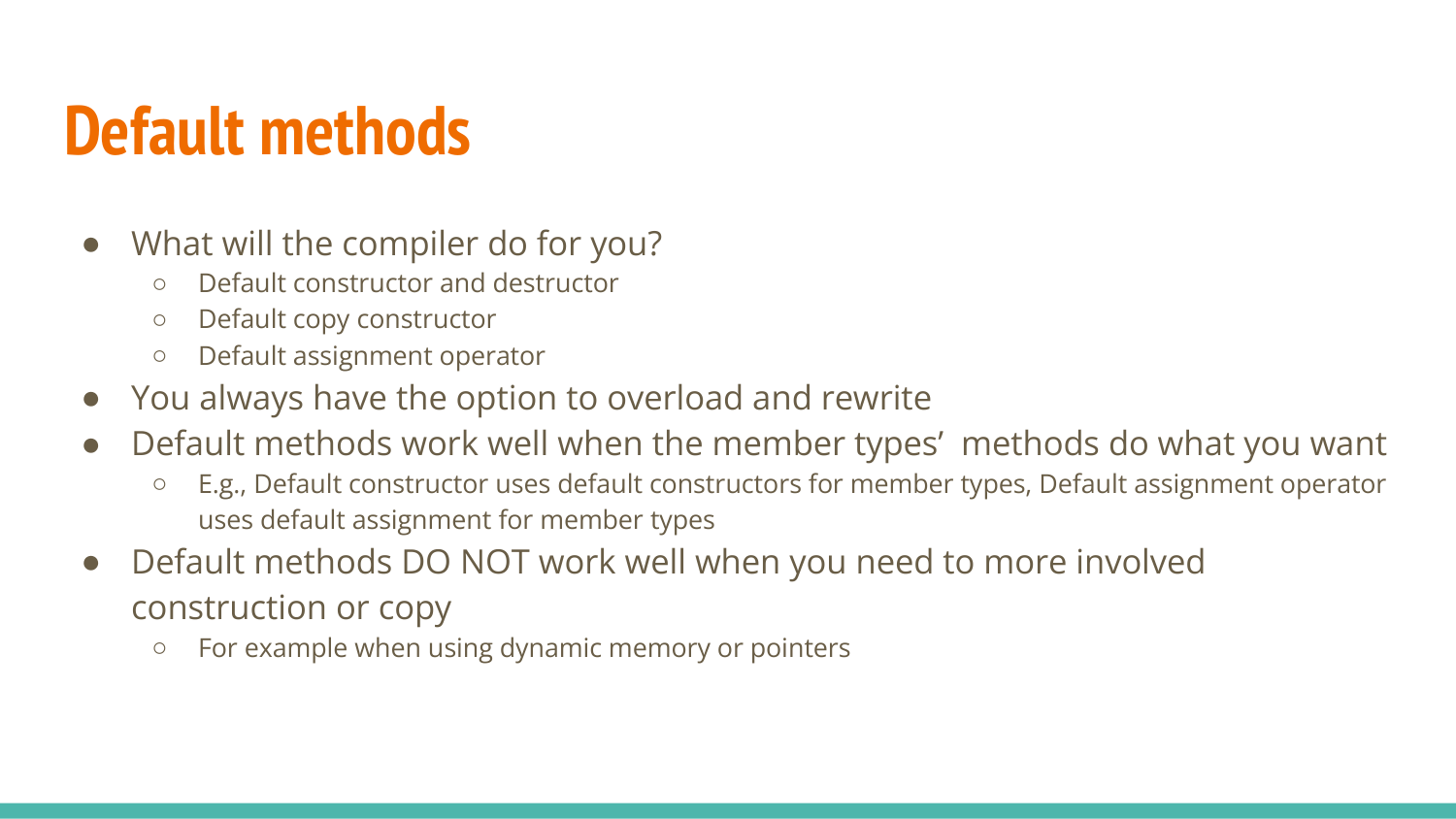

# Default methods
What will the compiler do for you?
Default constructor and destructor
Default copy constructor
Default assignment operator
You always have the option to overload and rewrite
Default methods work well when the member types’  methods do what you want
E.g., Default constructor uses default constructors for member types, Default assignment operator uses default assignment for member types
Default methods DO NOT work well when you need to more involved construction or copy
For example when using dynamic memory or pointers